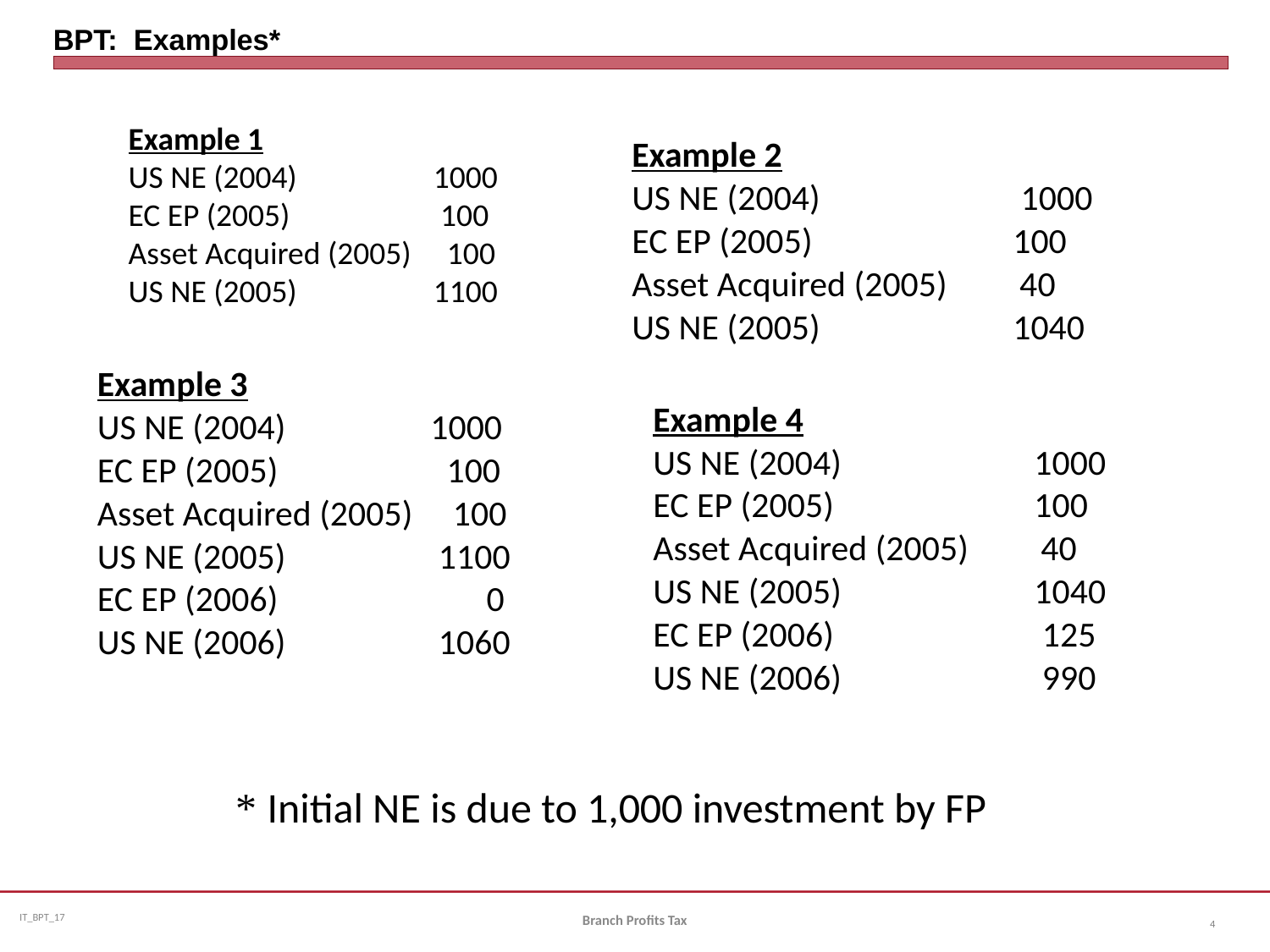

# BPT:  Examples*

Example 1
US NE (2004)                   1000
EC EP (2005)                     100
Asset Acquired (2005)     100
US NE (2005)                   1100

Example 2
US NE (2004)                  	 1000
EC EP (2005)                     	100
Asset Acquired (2005)         40
US NE (2005)                   	1040
Example 3
US NE (2004)                  1000
EC EP (2005)                     100
Asset Acquired (2005)     100
US NE (2005)                   1100
EC EP (2006) 		 0
US NE (2006)                   1060
Example 4
US NE (2004)                  	1000
EC EP (2005)                     	100
Asset Acquired (2005)         40
US NE (2005)                   	1040
EC EP (2006) 		 125
US NE (2006)                    	 990
* Initial NE is due to 1,000 investment by FP
Branch Profits Tax
4